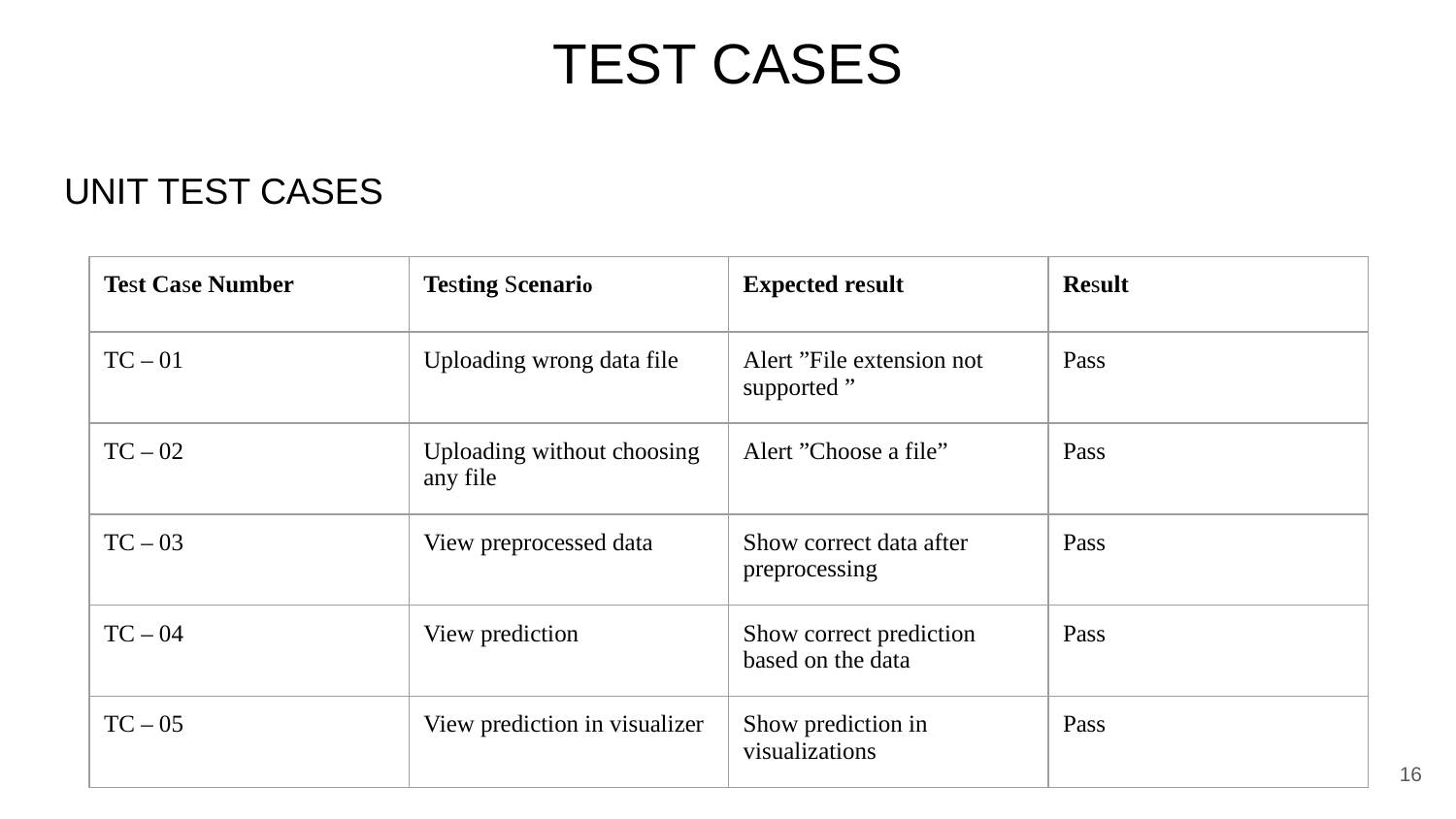

# TEST CASES

UNIT TEST CASES

| Test Case Number | Testing Scenario | Expected result | Result |
| --- | --- | --- | --- |
| TC – 01 | Uploading wrong data file | Alert ”File extension not supported ” | Pass |
| TC – 02 | Uploading without choosing any file | Alert ”Choose a file” | Pass |
| TC – 03 | View preprocessed data | Show correct data after preprocessing | Pass |
| TC – 04 | View prediction | Show correct prediction based on the data | Pass |
| TC – 05 | View prediction in visualizer | Show prediction in visualizations | Pass |
16